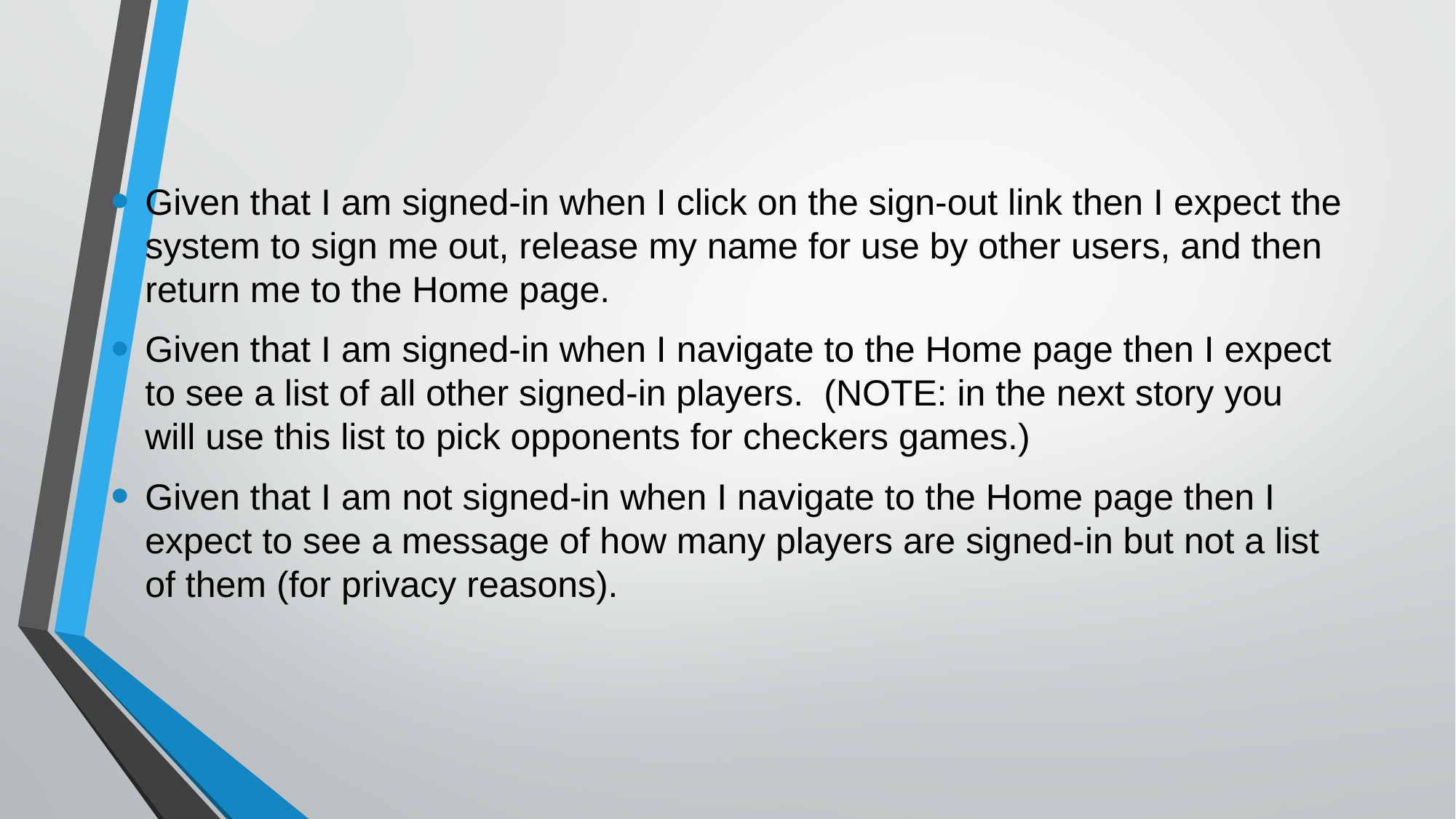

Given that I am signed-in when I click on the sign-out link then I expect the system to sign me out, release my name for use by other users, and then return me to the Home page.
Given that I am signed-in when I navigate to the Home page then I expect to see a list of all other signed-in players.  (NOTE: in the next story you will use this list to pick opponents for checkers games.)
Given that I am not signed-in when I navigate to the Home page then I expect to see a message of how many players are signed-in but not a list of them (for privacy reasons).